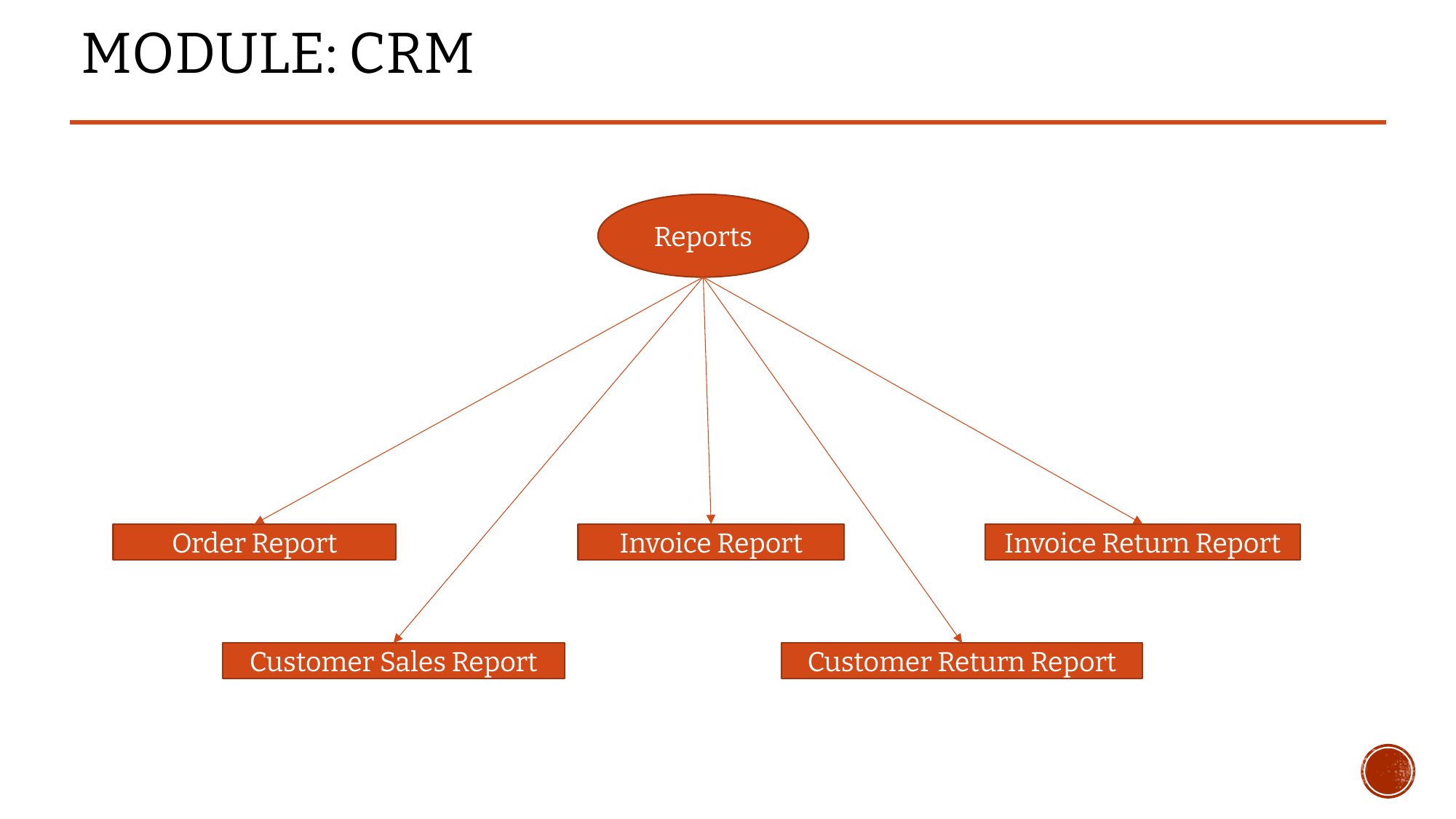

# MODULE: CRM
Reports
Order Report
Invoice Return Report
Invoice Report
Customer Sales Report
Customer Return Report